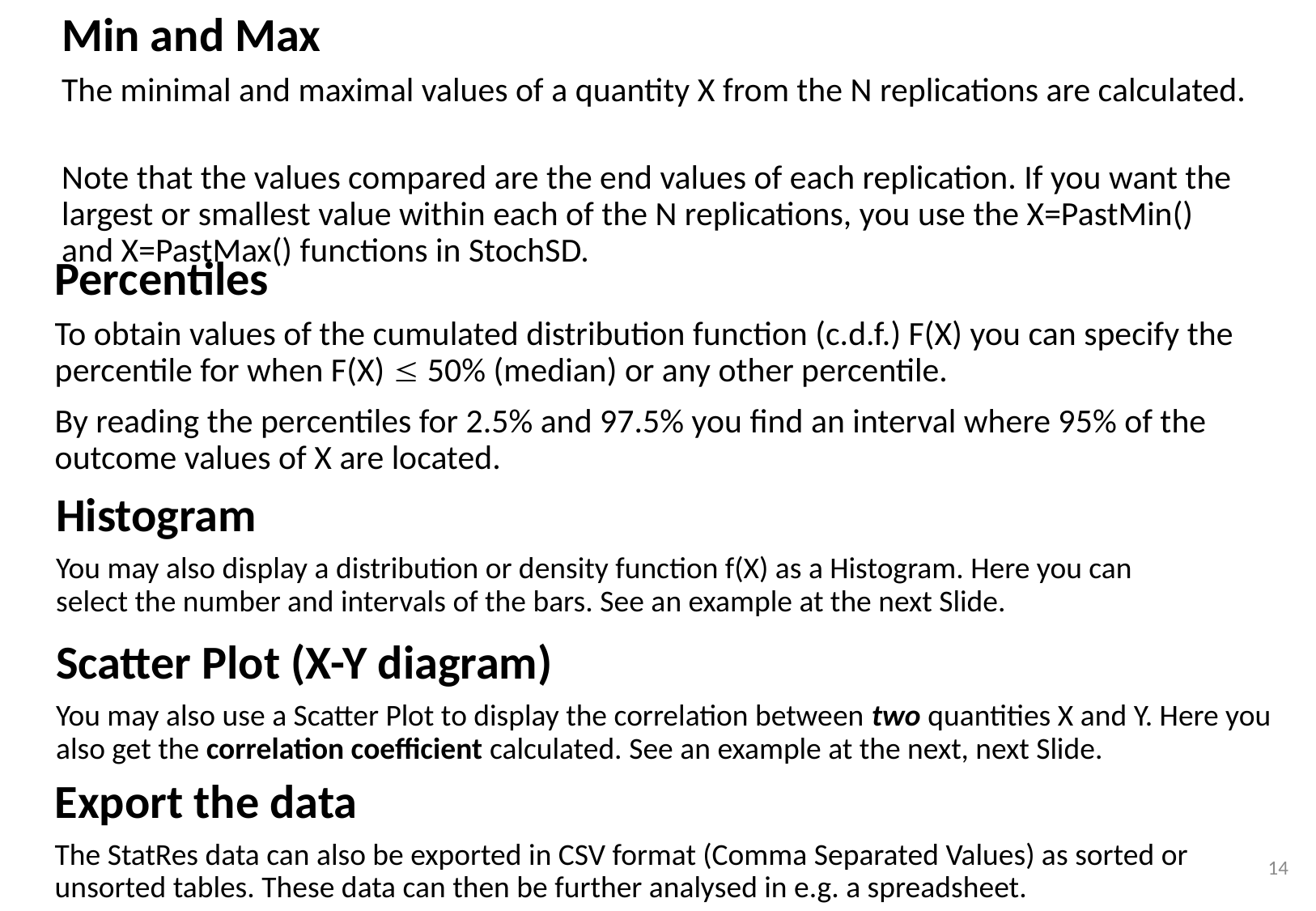

Min and Max

The minimal and maximal values of a quantity X from the N replications are calculated.
Note that the values compared are the end values of each replication. If you want the largest or smallest value within each of the N replications, you use the X=PastMin() and X=PastMax() functions in StochSD.
Percentiles

To obtain values of the cumulated distribution function (c.d.f.) F(X) you can specify the percentile for when F(X) ≤ 50% (median) or any other percentile.

By reading the percentiles for 2.5% and 97.5% you find an interval where 95% of the outcome values of X are located.
Histogram

You may also display a distribution or density function f(X) as a Histogram. Here you can select the number and intervals of the bars. See an example at the next Slide.
Scatter Plot (X-Y diagram)

You may also use a Scatter Plot to display the correlation between two quantities X and Y. Here you also get the correlation coefficient calculated. See an example at the next, next Slide.
Export the data

The StatRes data can also be exported in CSV format (Comma Separated Values) as sorted or unsorted tables. These data can then be further analysed in e.g. a spreadsheet.
14